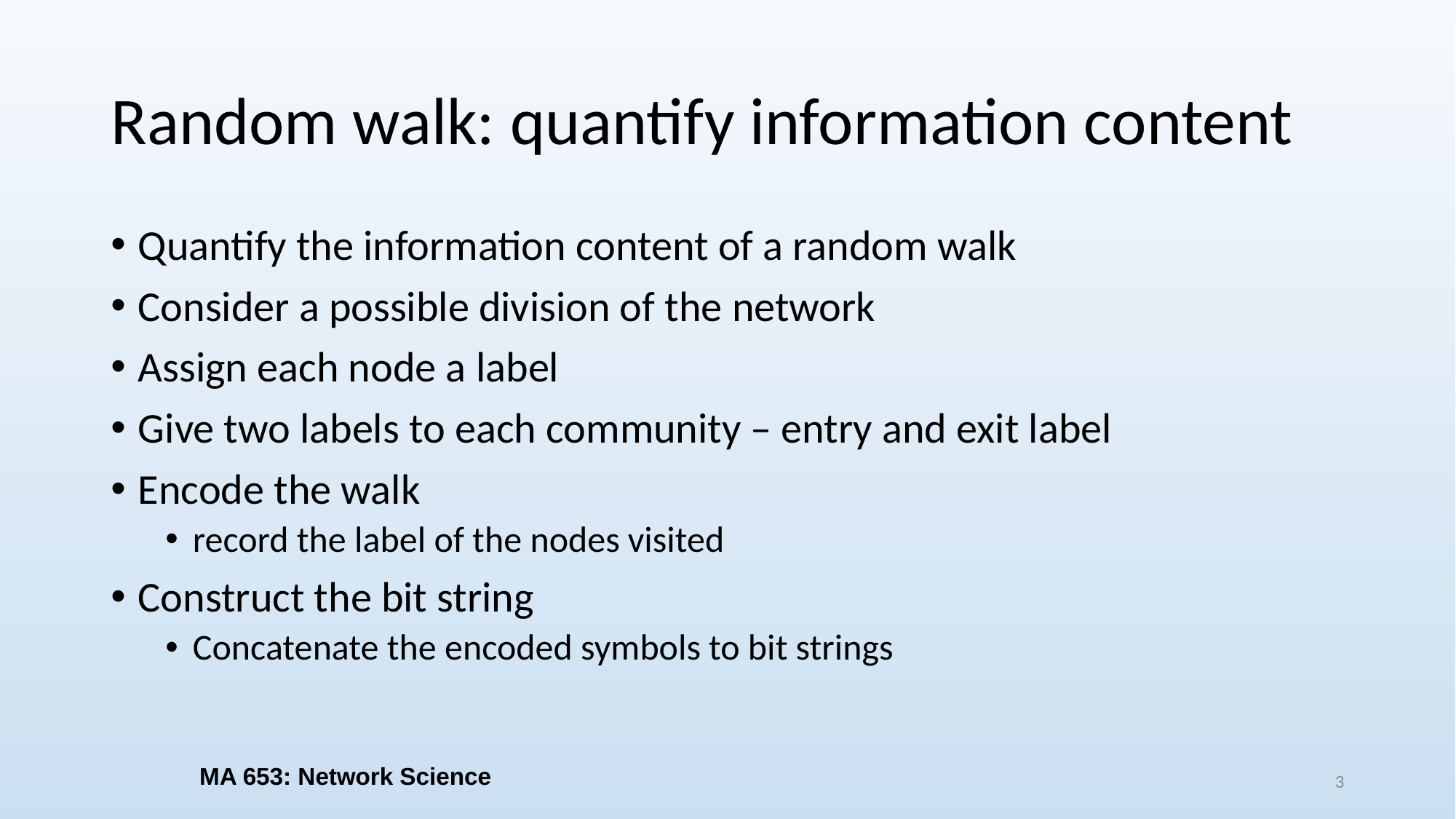

# Random walk: quantify information content
Quantify the information content of a random walk
Consider a possible division of the network
Assign each node a label
Give two labels to each community – entry and exit label
Encode the walk
record the label of the nodes visited
Construct the bit string
Concatenate the encoded symbols to bit strings
MA 653: Network Science
3